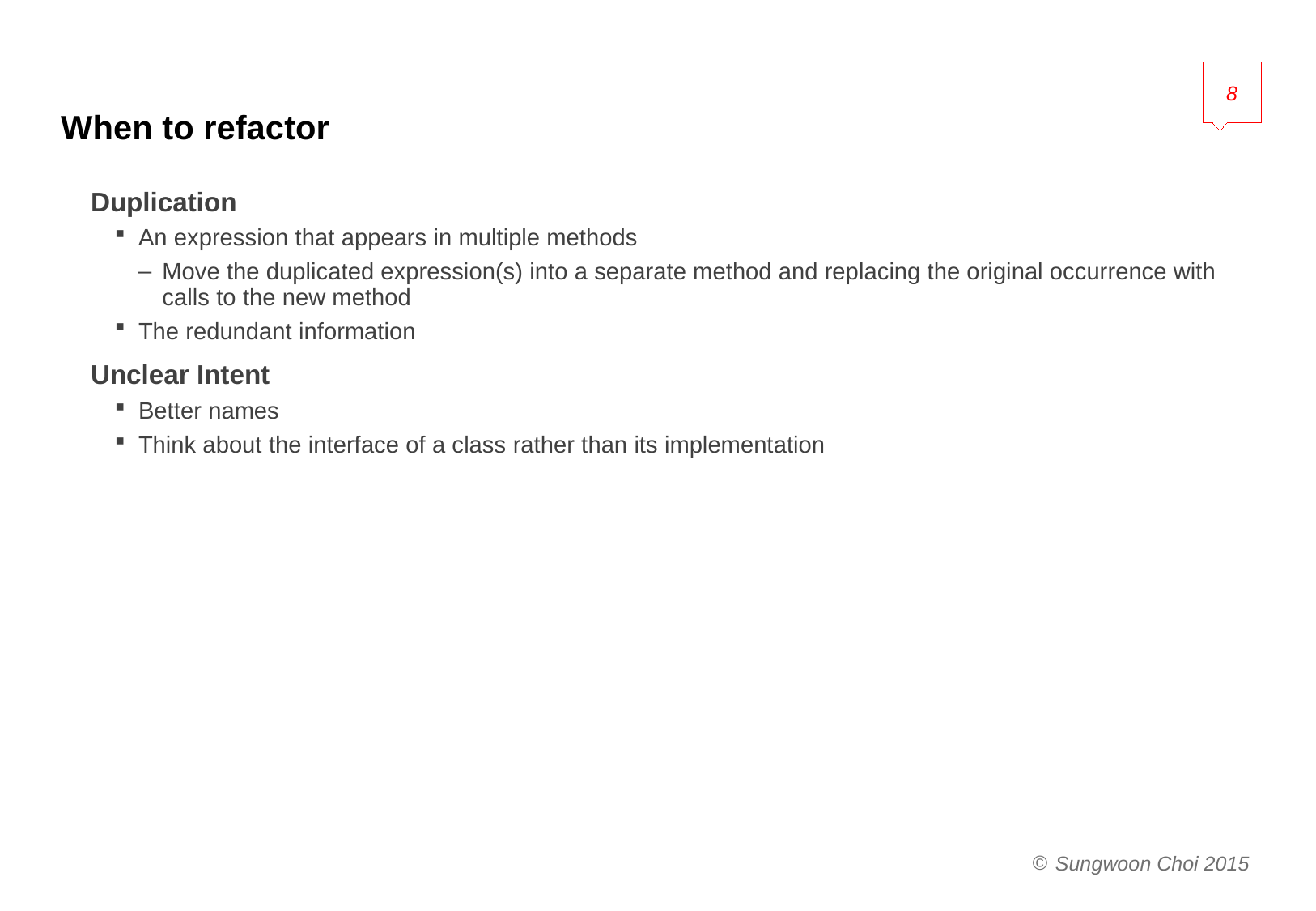

8
# When to refactor
Duplication
An expression that appears in multiple methods
Move the duplicated expression(s) into a separate method and replacing the original occurrence with calls to the new method
The redundant information
Unclear Intent
Better names
Think about the interface of a class rather than its implementation
Sungwoon Choi 2015